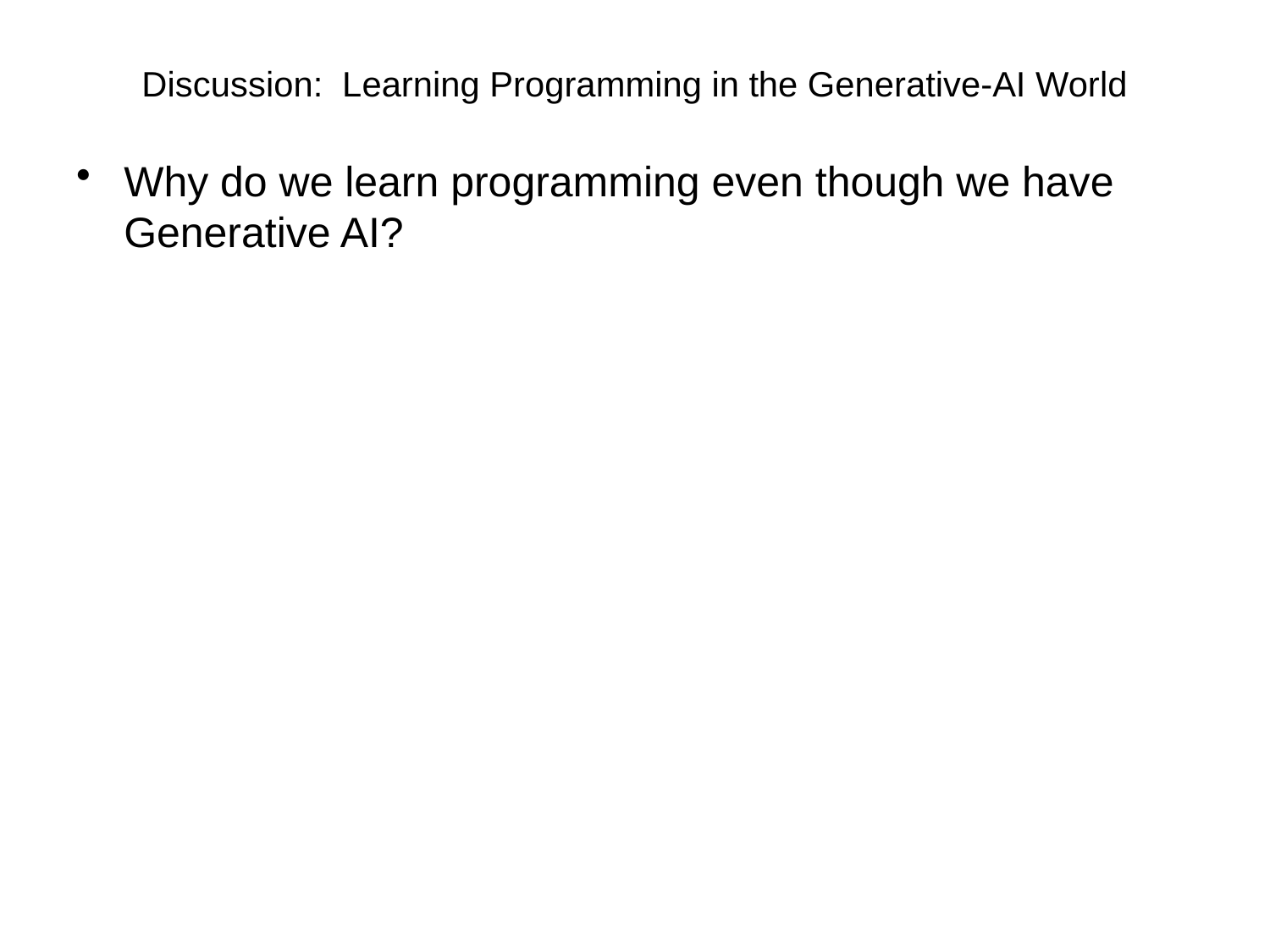

# Discussion:  Learning Programming in the Generative-AI World
Why do we learn programming even though we have Generative AI?